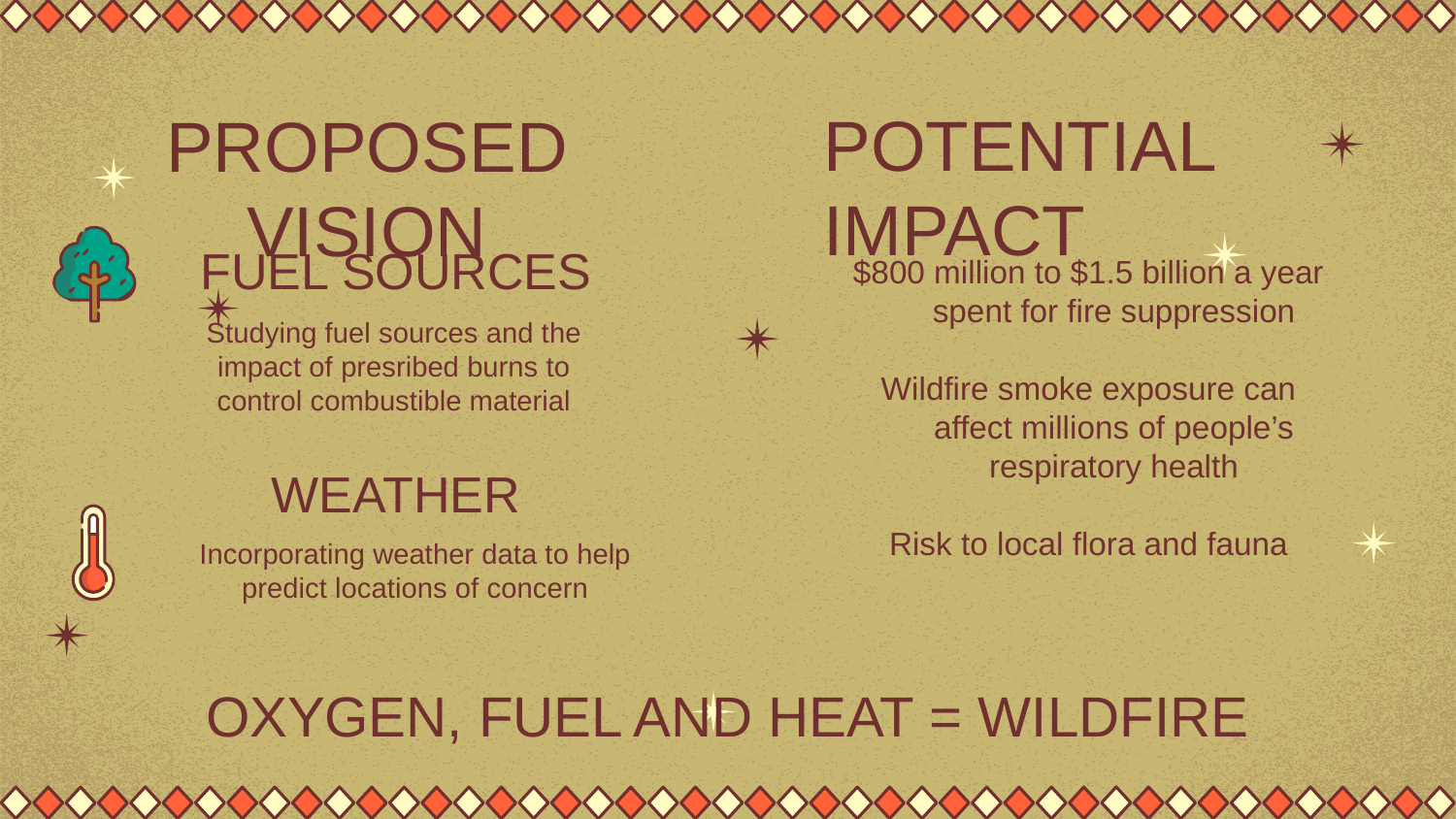

POTENTIAL IMPACT
# PROPOSED VISION

FUEL SOURCES
$800 million to $1.5 billion a year spent for fire suppression

Wildfire smoke exposure can affect millions of people’s respiratory health

Risk to local flora and fauna
Studying fuel sources and the impact of presribed burns to control combustible material
WEATHER

Incorporating weather data to help predict locations of concern
OXYGEN, FUEL AND HEAT = WILDFIRE